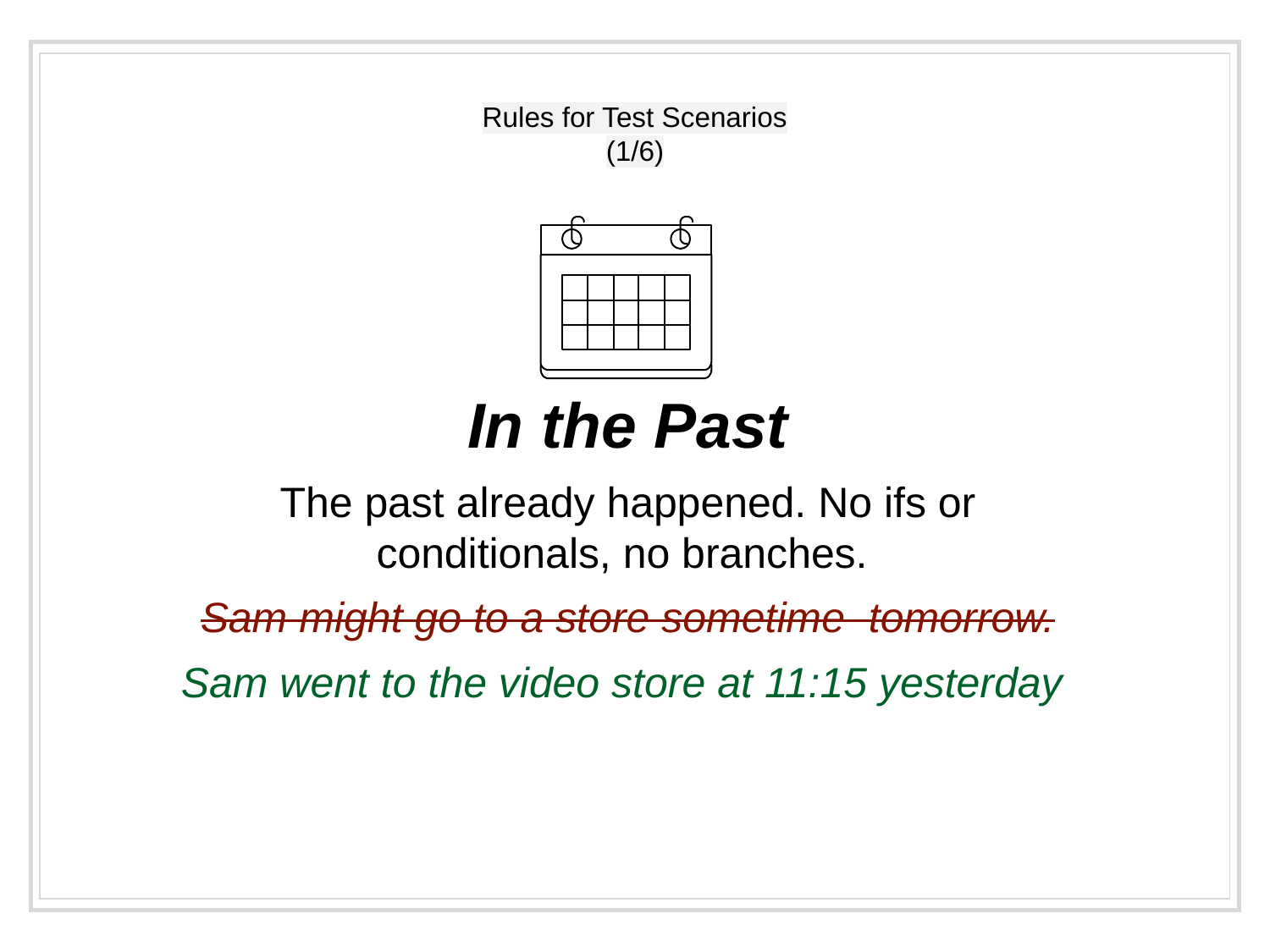

# Rules for Test Scenarios (1/6)

In the Past
The past already happened. No ifs or conditionals, no branches.
Sam might go to a store sometime  tomorrow.
Sam went to the video store at 11:15 yesterday